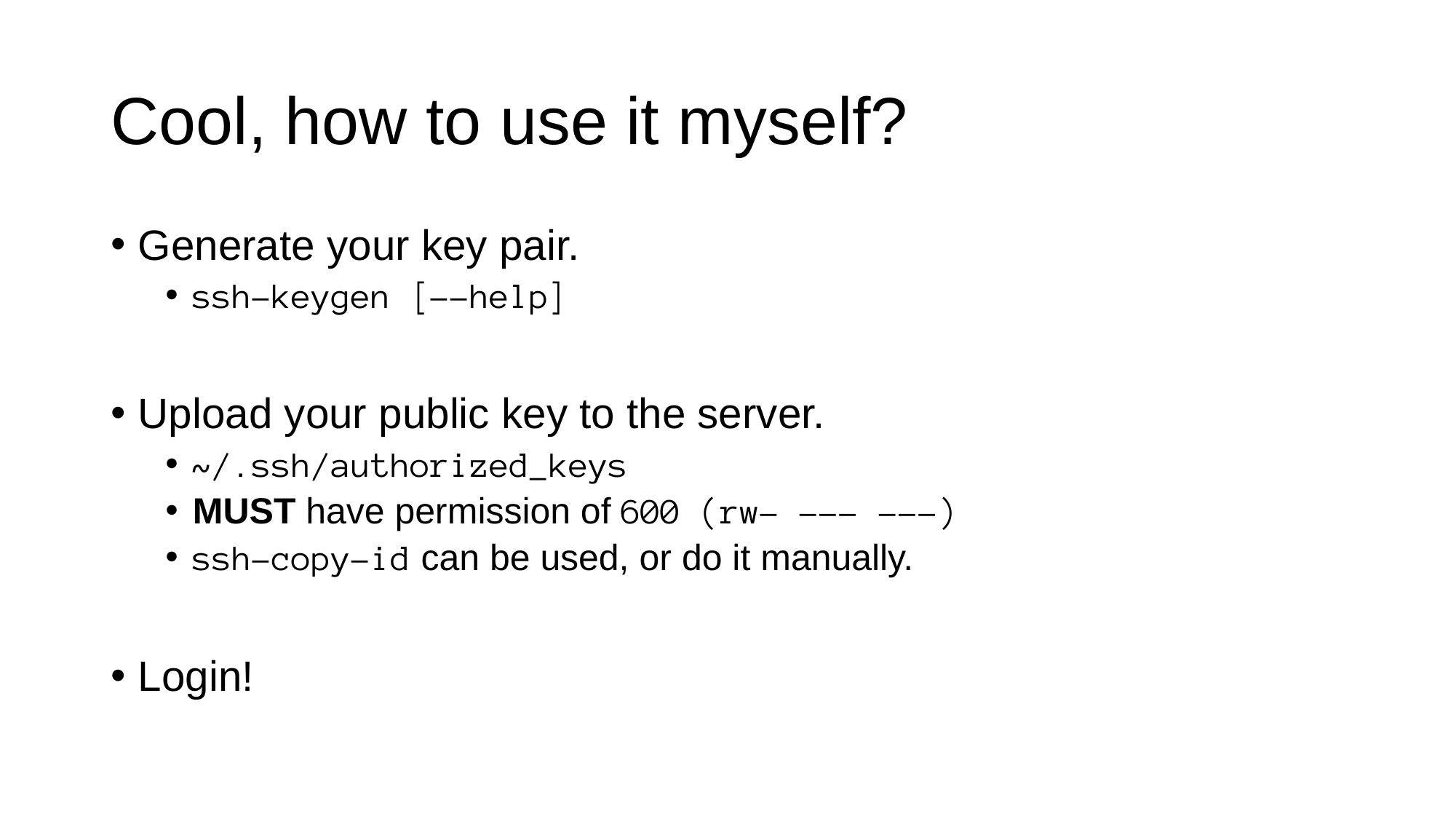

# Cool, how to use it myself?
Generate your key pair.
ssh-keygen [--help]

Upload your public key to the server.
~/.ssh/authorized_keys
MUST have permission of 600 (rw- --- ---)
ssh-copy-id can be used, or do it manually.

Login!